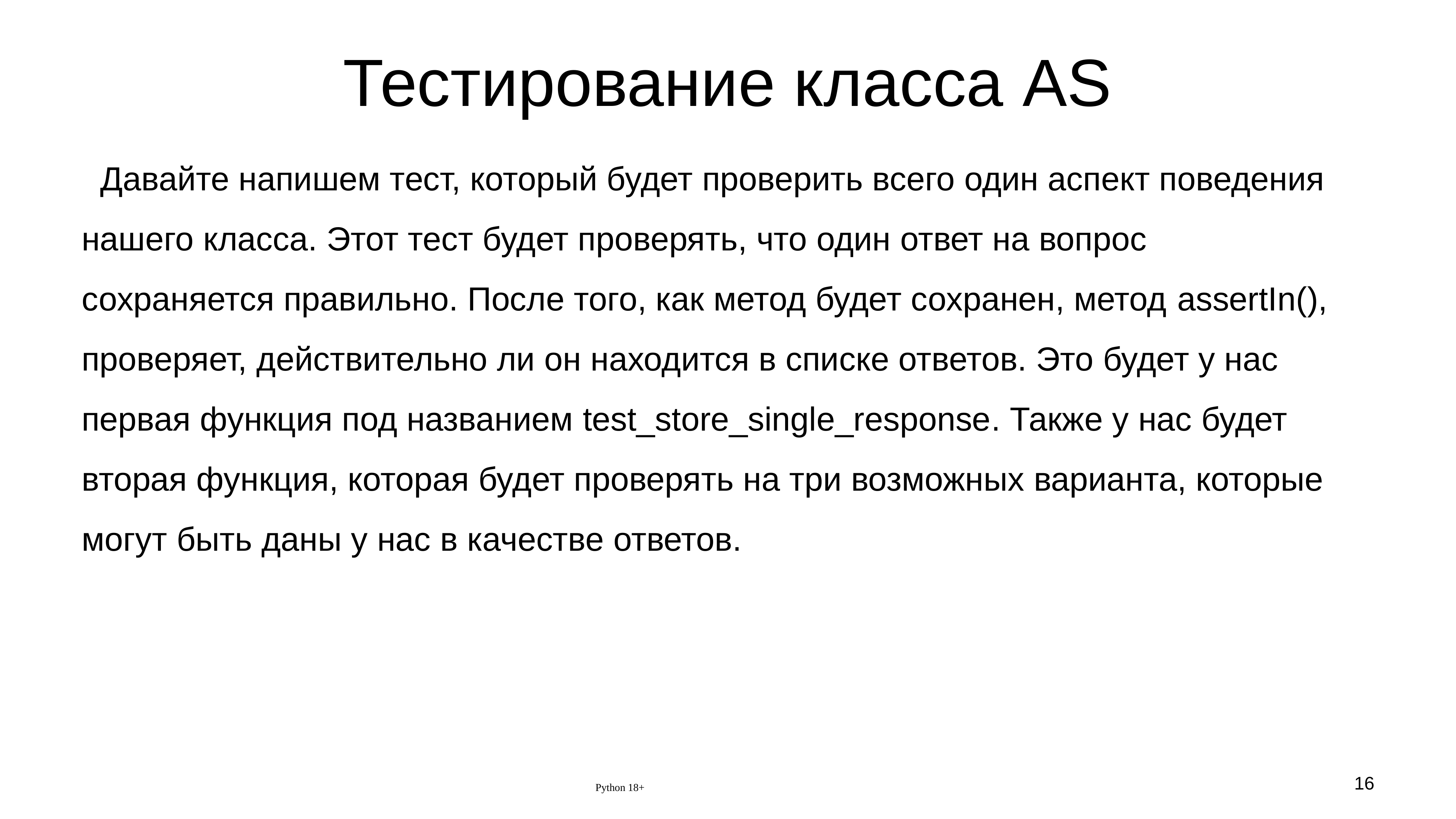

# Тестирование класса AS
  Давайте напишем тест, который будет проверить всего один аспект поведения нашего класса. Этот тест будет проверять, что один ответ на вопрос сохраняется правильно. После того, как метод будет сохранен, метод assertIn(), проверяет, действительно ли он находится в списке ответов. Это будет у нас первая функция под названием test_store_single_response. Также у нас будет вторая функция, которая будет проверять на три возможных варианта, которые могут быть даны у нас в качестве ответов.

Python 18+
16